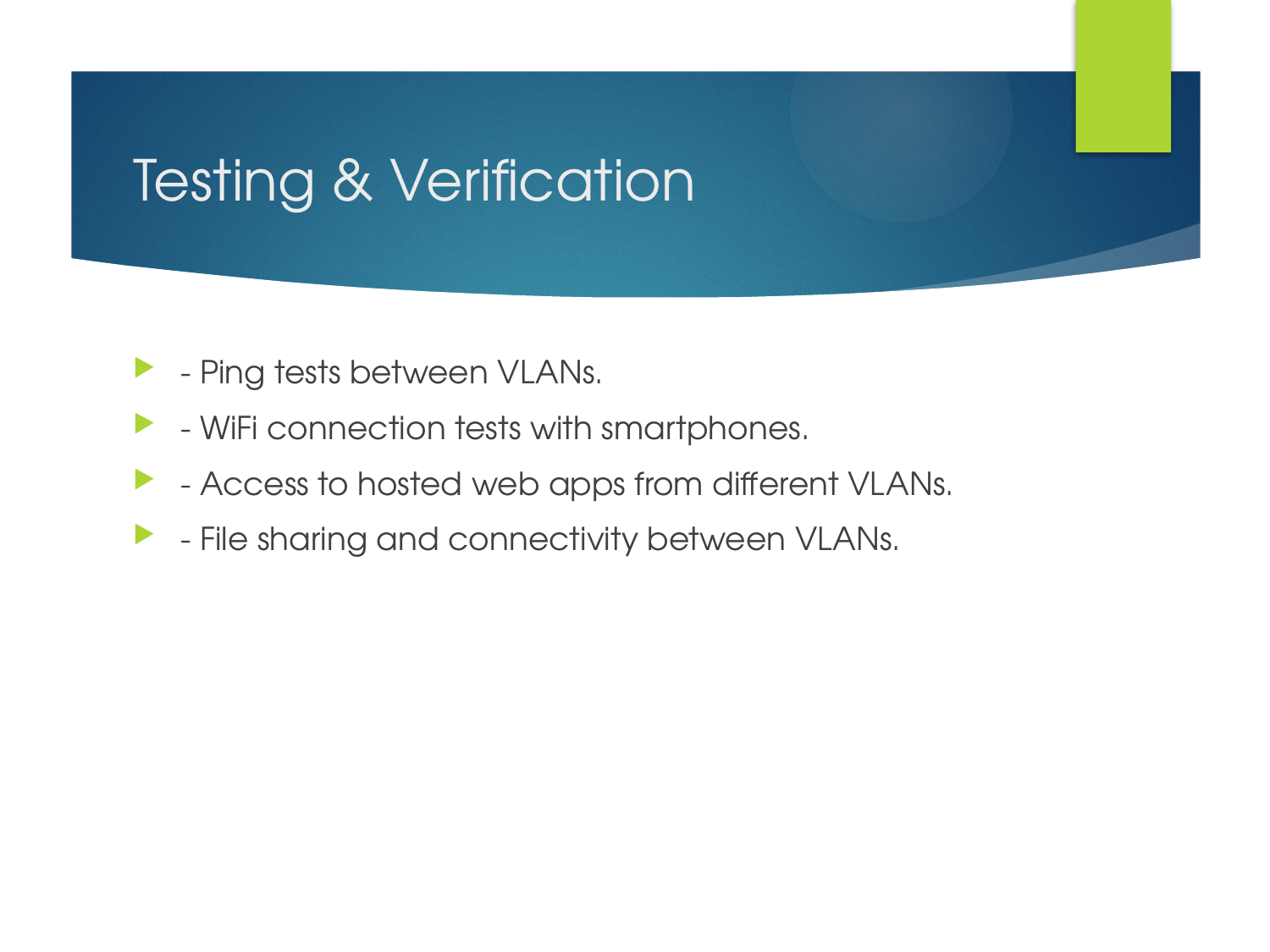

# Testing & Verification
- Ping tests between VLANs.
- WiFi connection tests with smartphones.
- Access to hosted web apps from different VLANs.
- File sharing and connectivity between VLANs.